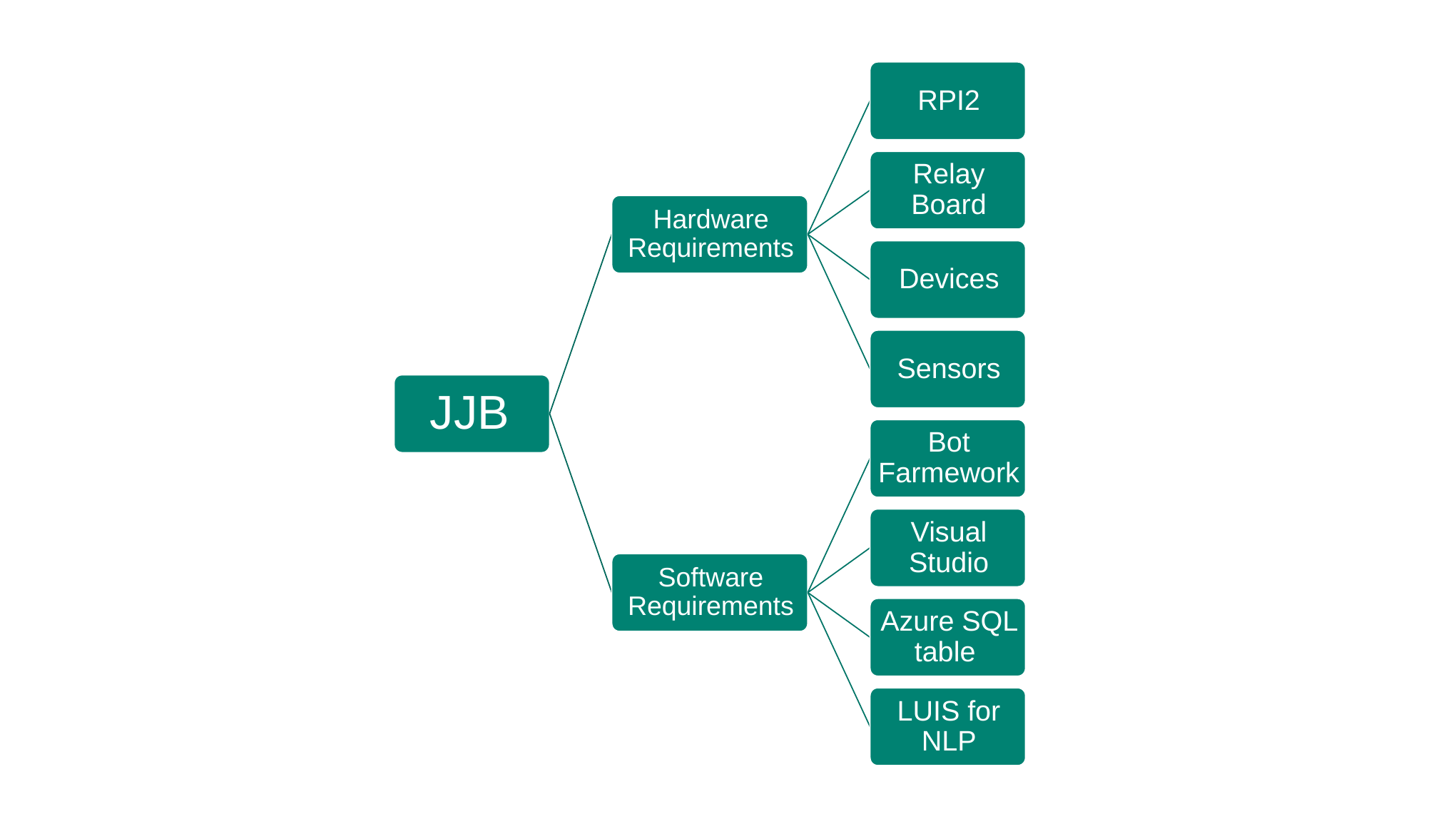

JJB

Hardware Requirements

RPI2

Relay Board

Devices

Sensors

Software Requirements

Bot Farmework

Visual Studio

Azure SQL table

LUIS for NLP